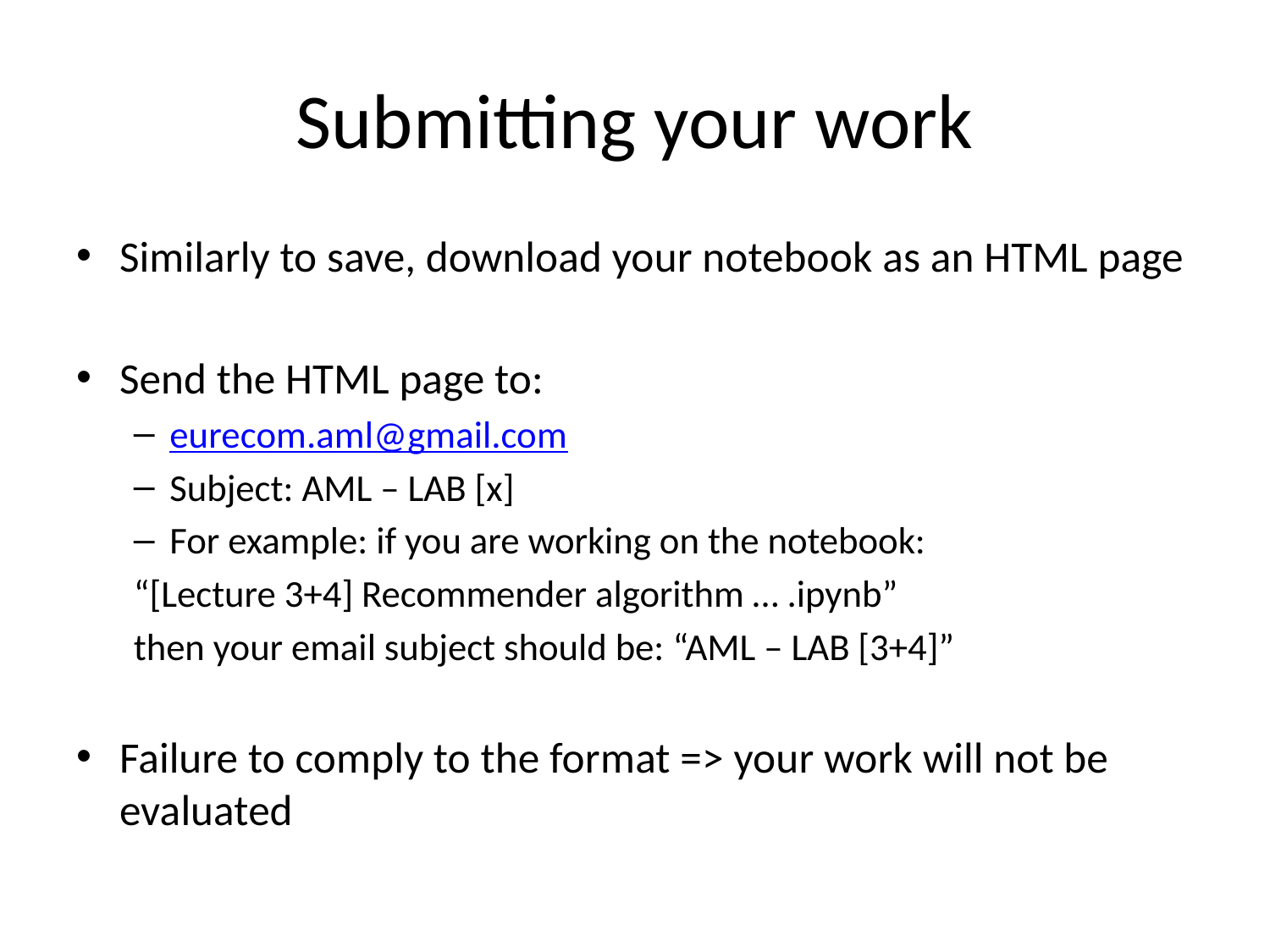

# Submitting your work
Similarly to save, download your notebook as an HTML page

Send the HTML page to:
eurecom.aml@gmail.com
Subject: AML – LAB [x]
For example: if you are working on the notebook:
“[Lecture 3+4] Recommender algorithm … .ipynb”
then your email subject should be: “AML – LAB [3+4]”

Failure to comply to the format => your work will not be evaluated